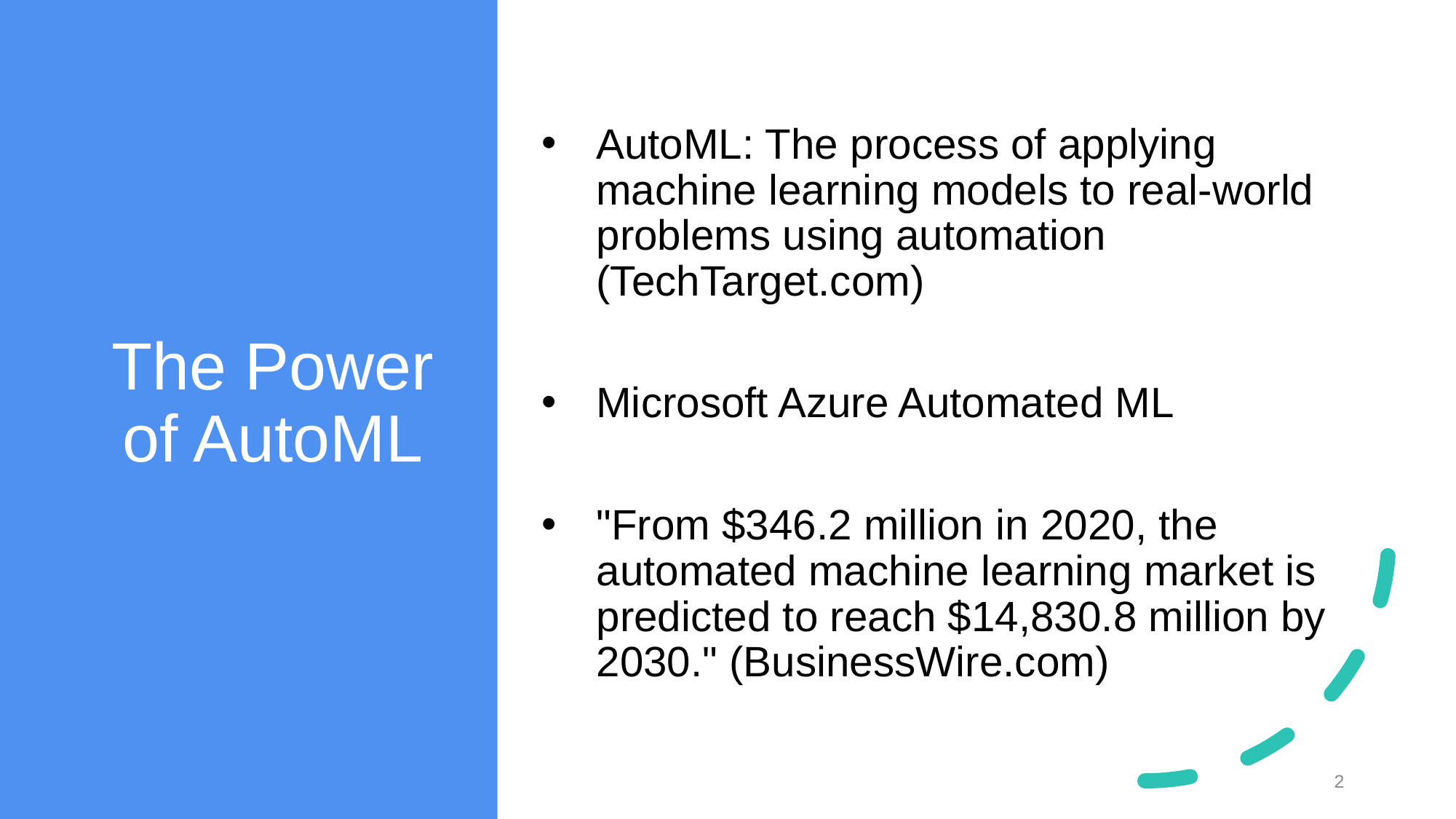

# The Power of AutoML
AutoML: The process of applying machine learning models to real-world problems using automation (TechTarget.com)

Microsoft Azure Automated ML

"From $346.2 million in 2020, the automated machine learning market is predicted to reach $14,830.8 million by 2030." (BusinessWire.com)

2